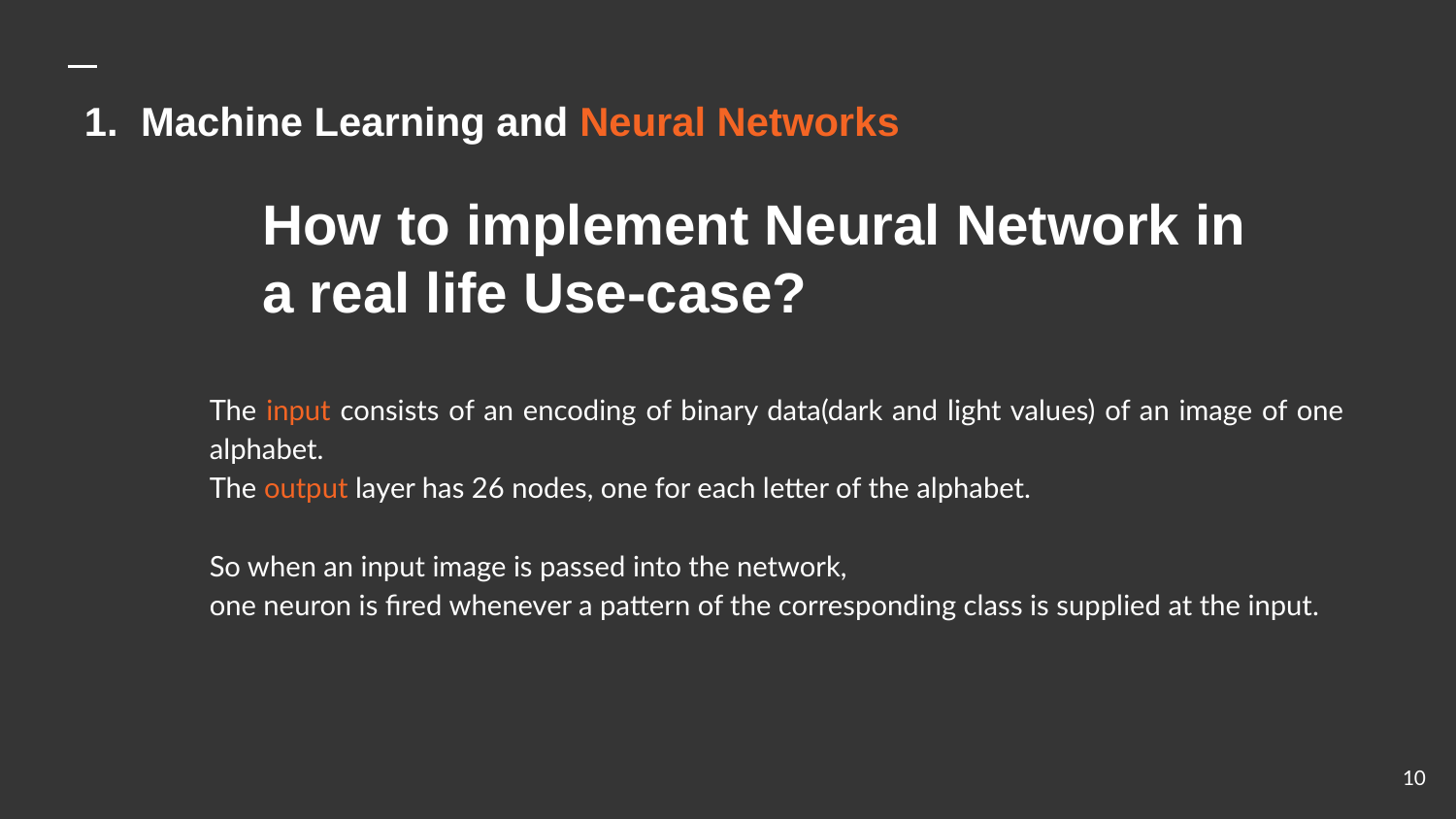

# Machine Learning and Neural Networks
How to implement Neural Network in a real life Use-case?
The input consists of an encoding of binary data(dark and light values) of an image of one alphabet.
The output layer has 26 nodes, one for each letter of the alphabet.

So when an input image is passed into the network,
one neuron is ﬁred whenever a pattern of the corresponding class is supplied at the input.

10